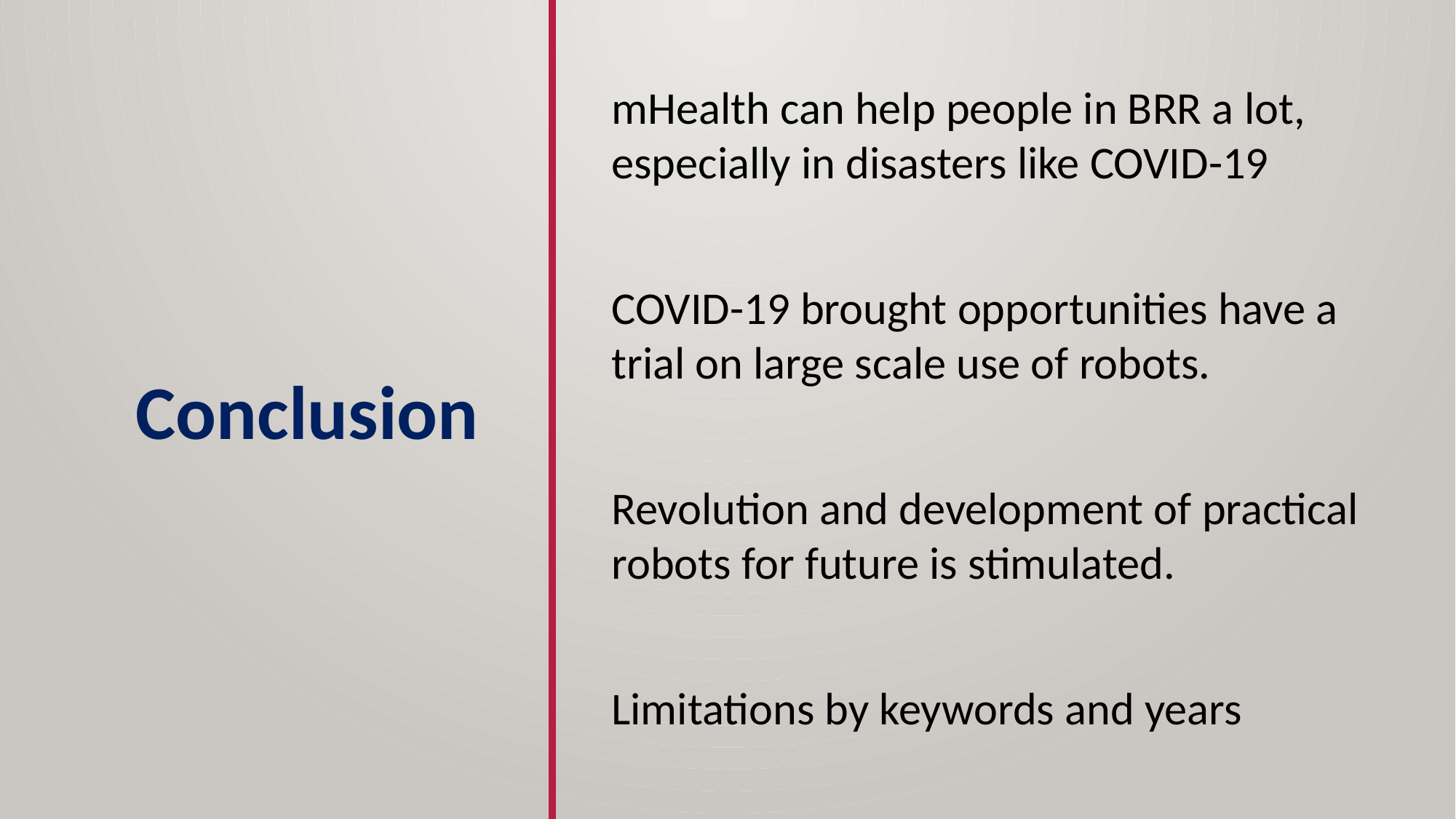

mHealth can help people in BRR a lot, especially in disasters like COVID-19

COVID-19 brought opportunities have a trial on large scale use of robots.

Revolution and development of practical robots for future is stimulated.

Limitations by keywords and years
Conclusion